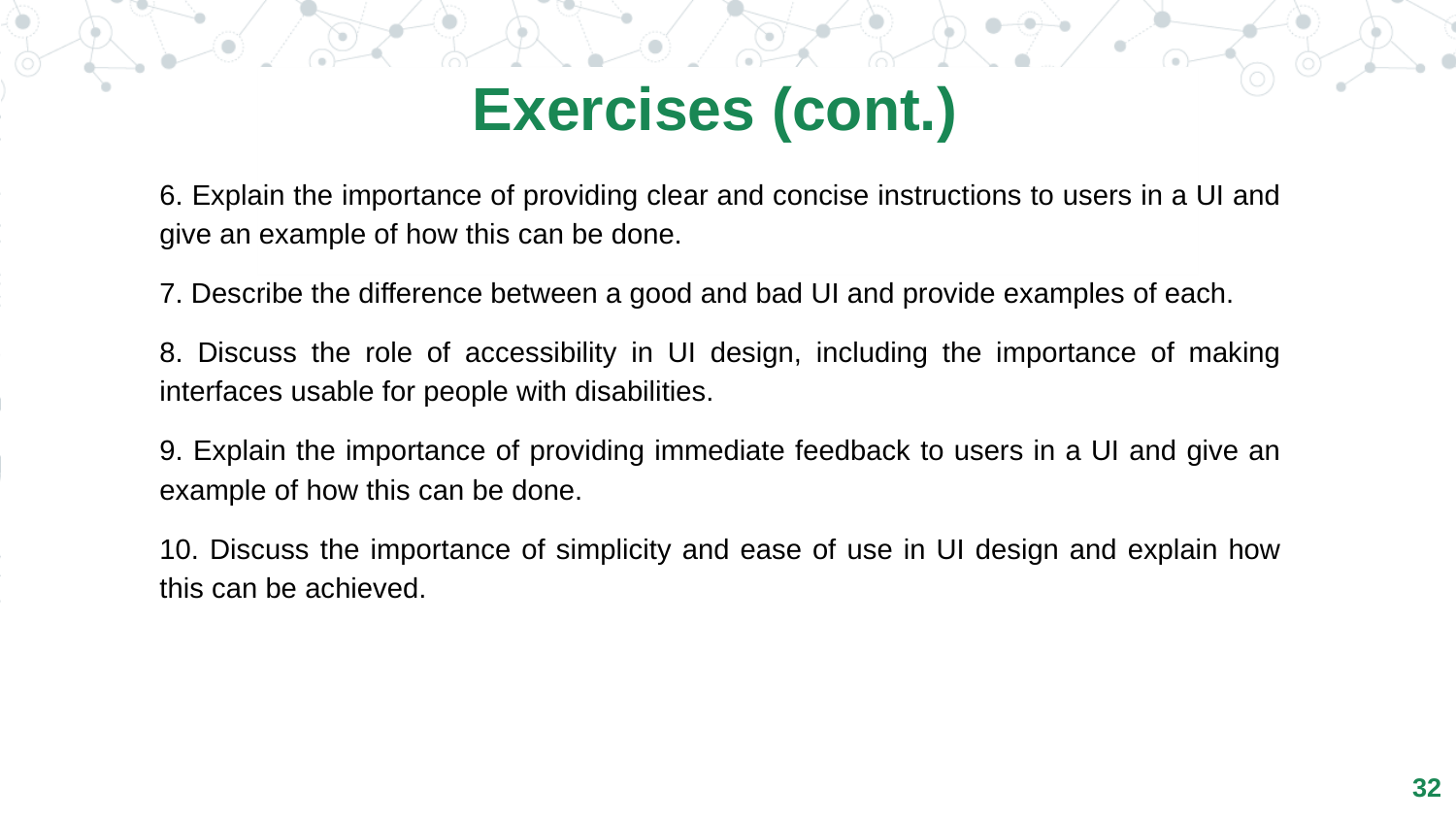

Exercises (cont.)

6. Explain the importance of providing clear and concise instructions to users in a UI and give an example of how this can be done.
7. Describe the difference between a good and bad UI and provide examples of each.
8. Discuss the role of accessibility in UI design, including the importance of making interfaces usable for people with disabilities.
9. Explain the importance of providing immediate feedback to users in a UI and give an example of how this can be done.
10. Discuss the importance of simplicity and ease of use in UI design and explain how this can be achieved.

32